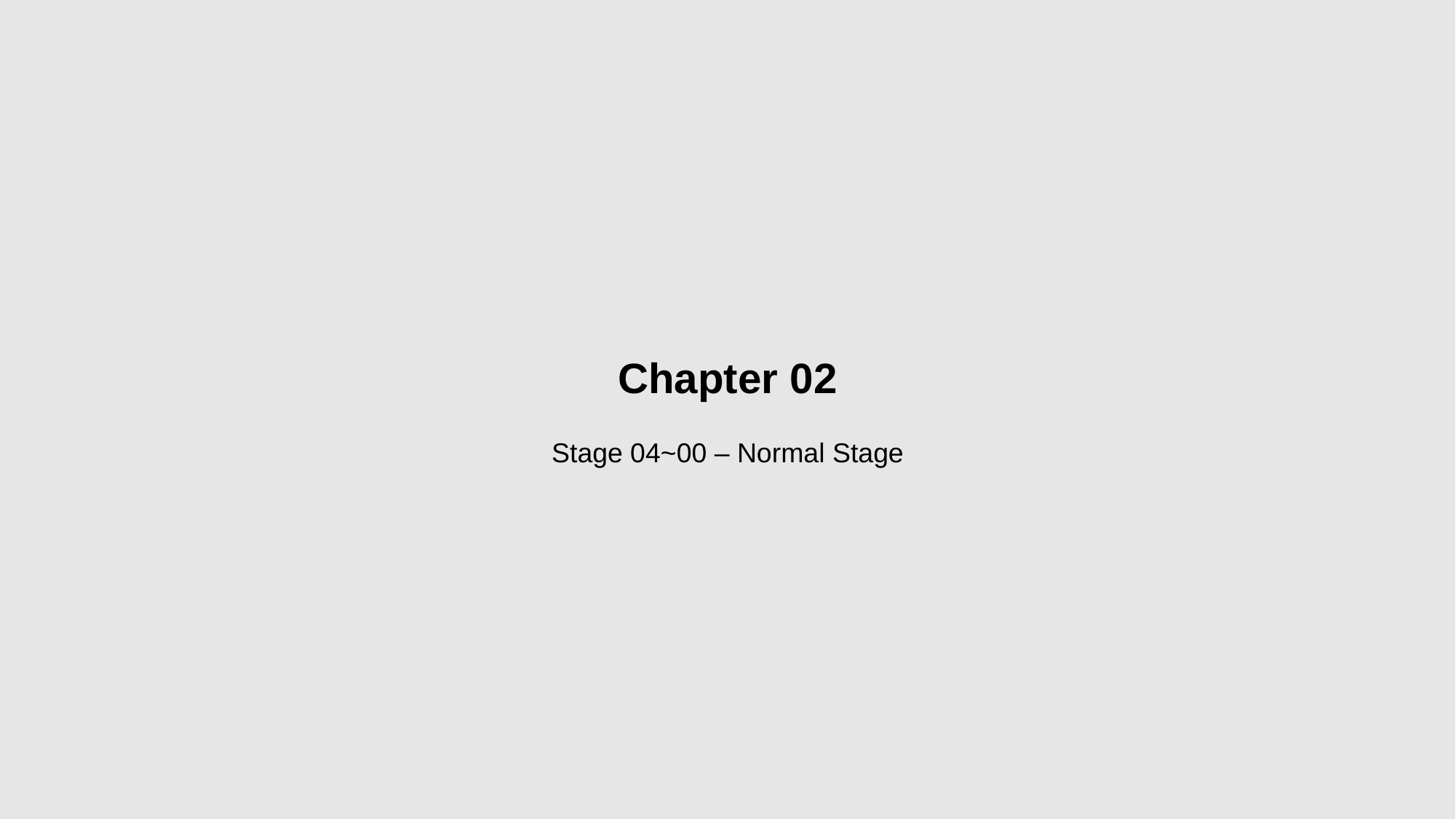

Chapter 02

Stage 04~00 – Normal Stage